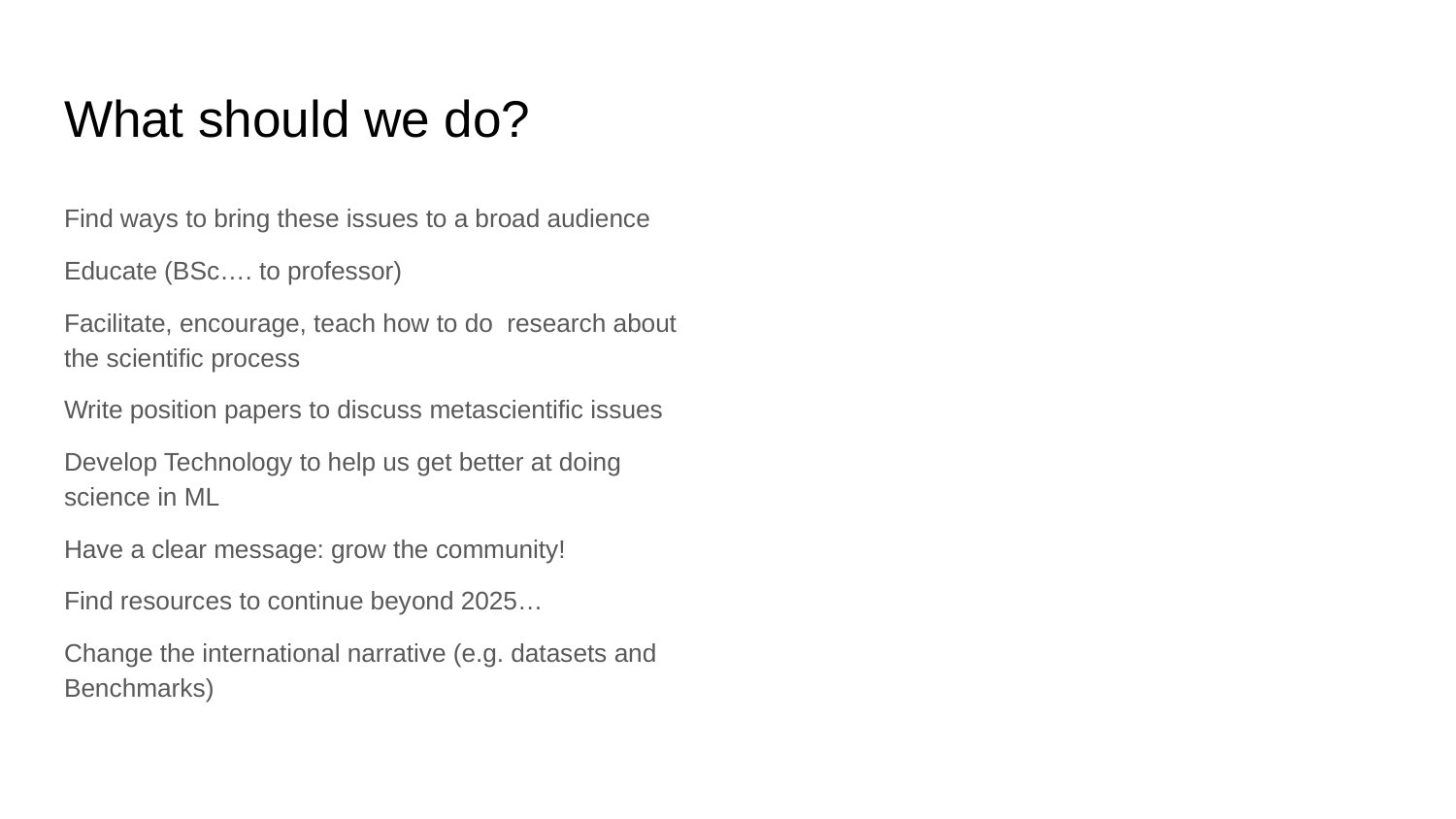

# What should we do?
Find ways to bring these issues to a broad audience
Educate (BSc…. to professor)
Facilitate, encourage, teach how to do  research about the scientific process
Write position papers to discuss metascientific issues
Develop Technology to help us get better at doing science in ML
Have a clear message: grow the community!
Find resources to continue beyond 2025…
Change the international narrative (e.g. datasets and Benchmarks)